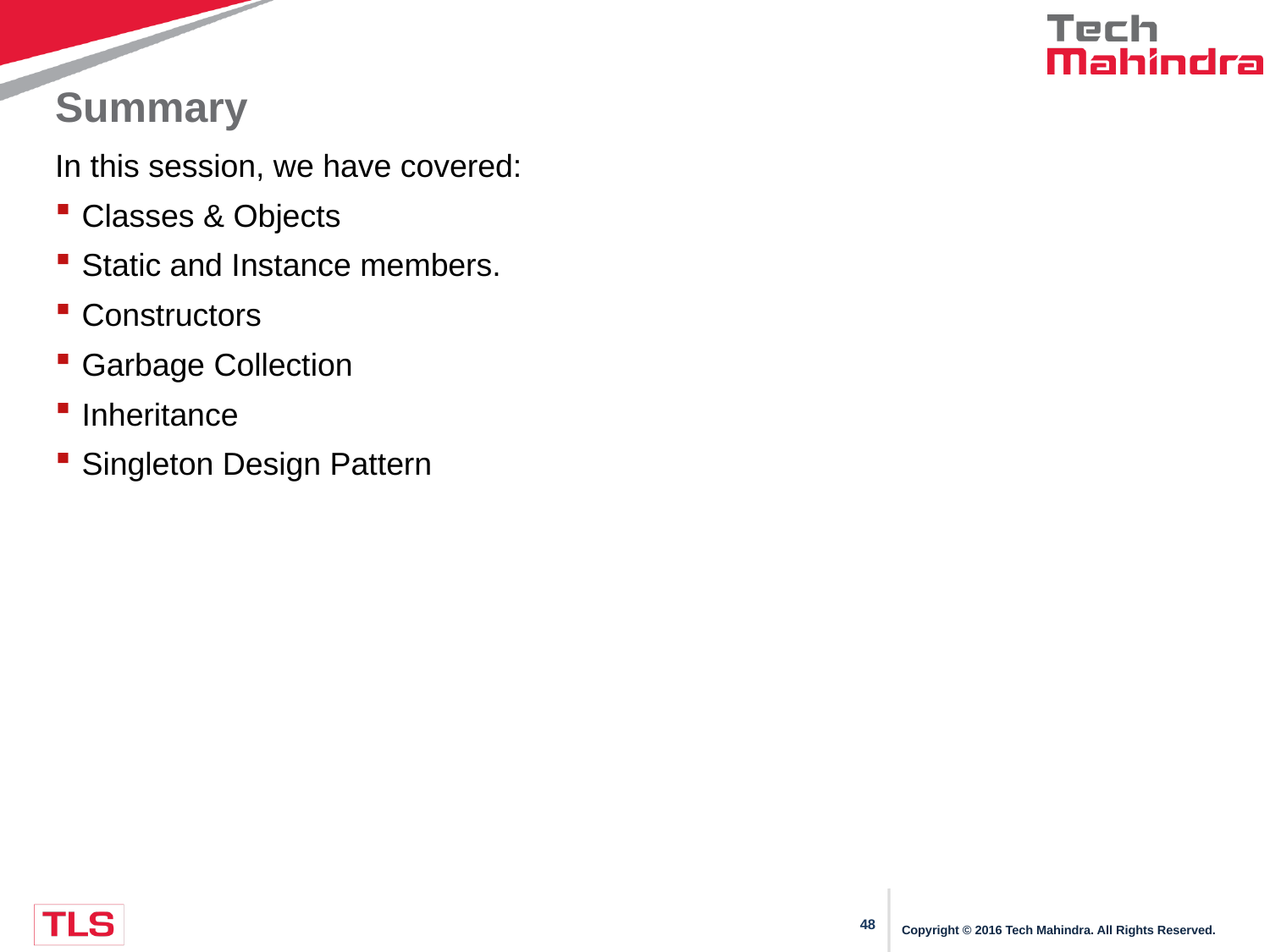

# Summary
In this session, we have covered:
Classes & Objects
Static and Instance members.
Constructors
Garbage Collection
Inheritance
Singleton Design Pattern
Copyright © 2016 Tech Mahindra. All Rights Reserved.